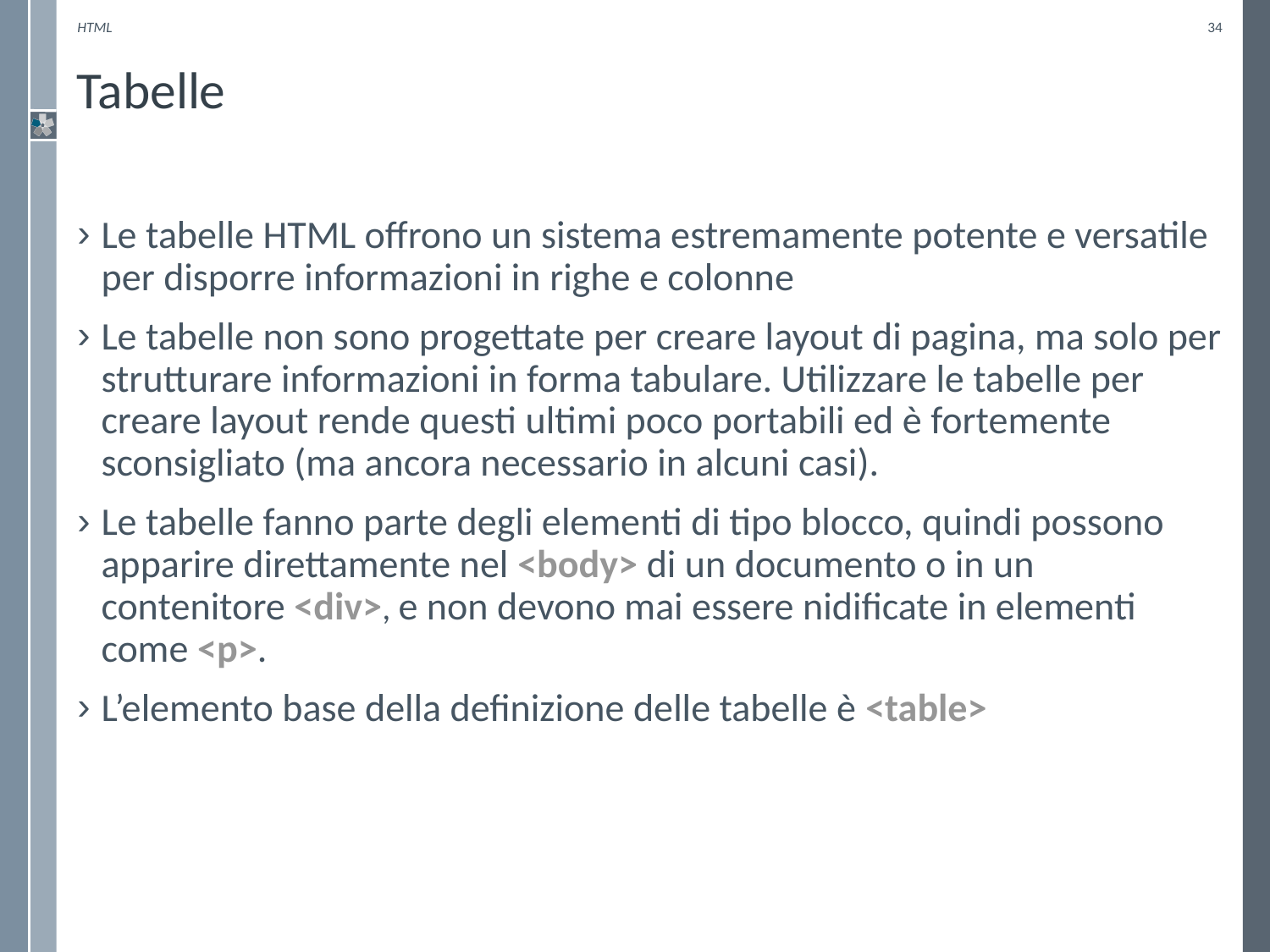

HTML
34
# Tabelle
Le tabelle HTML offrono un sistema estremamente potente e versatile per disporre informazioni in righe e colonne
Le tabelle non sono progettate per creare layout di pagina, ma solo per strutturare informazioni in forma tabulare. Utilizzare le tabelle per creare layout rende questi ultimi poco portabili ed è fortemente sconsigliato (ma ancora necessario in alcuni casi).
Le tabelle fanno parte degli elementi di tipo blocco, quindi possono apparire direttamente nel <body> di un documento o in un contenitore <div>, e non devono mai essere nidificate in elementi come <p>.
L’elemento base della definizione delle tabelle è <table>